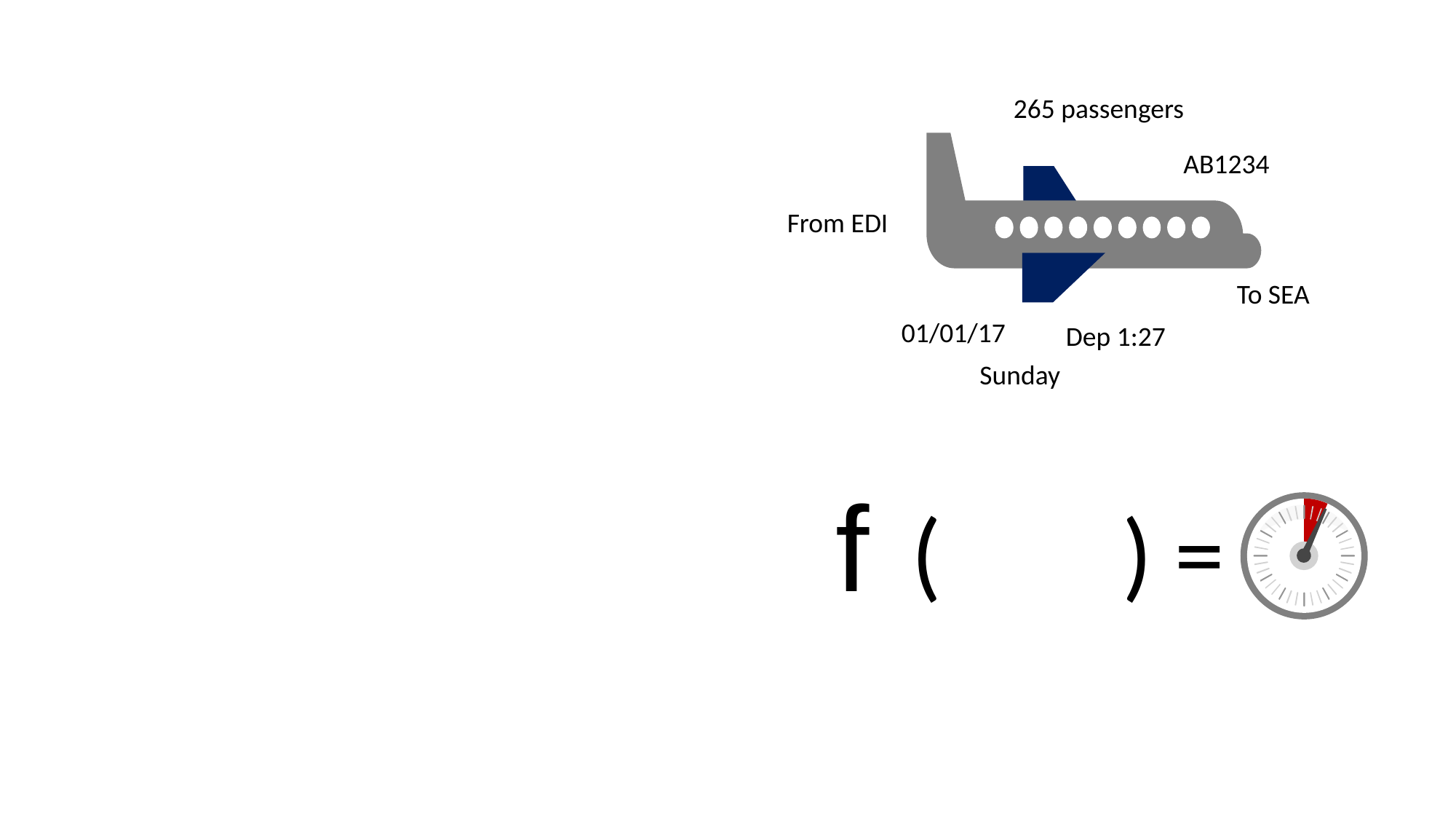

265 passengers

AB1234
From EDI
To SEA
01/01/17
Dep 1:27
Sunday
f
(        ) =